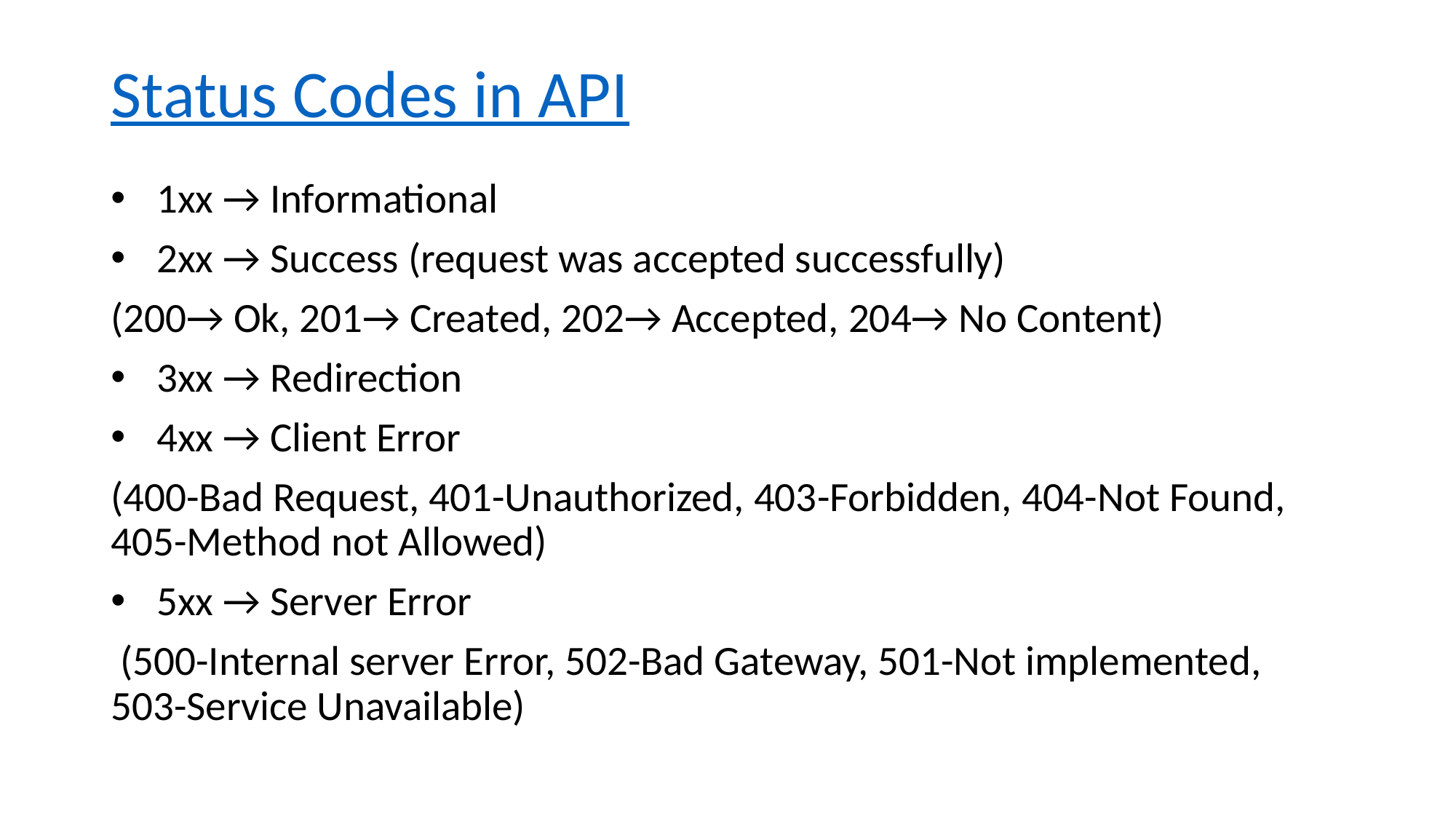

# Status Codes in API
  1xx → Informational
  2xx → Success (request was accepted successfully)
(200→ Ok, 201→ Created, 202→ Accepted, 204→ No Content)
  3xx → Redirection
  4xx → Client Error
(400-Bad Request, 401-Unauthorized, 403-Forbidden, 404-Not Found, 405-Method not Allowed)
  5xx → Server Error
 (500-Internal server Error, 502-Bad Gateway, 501-Not implemented, 503-Service Unavailable)